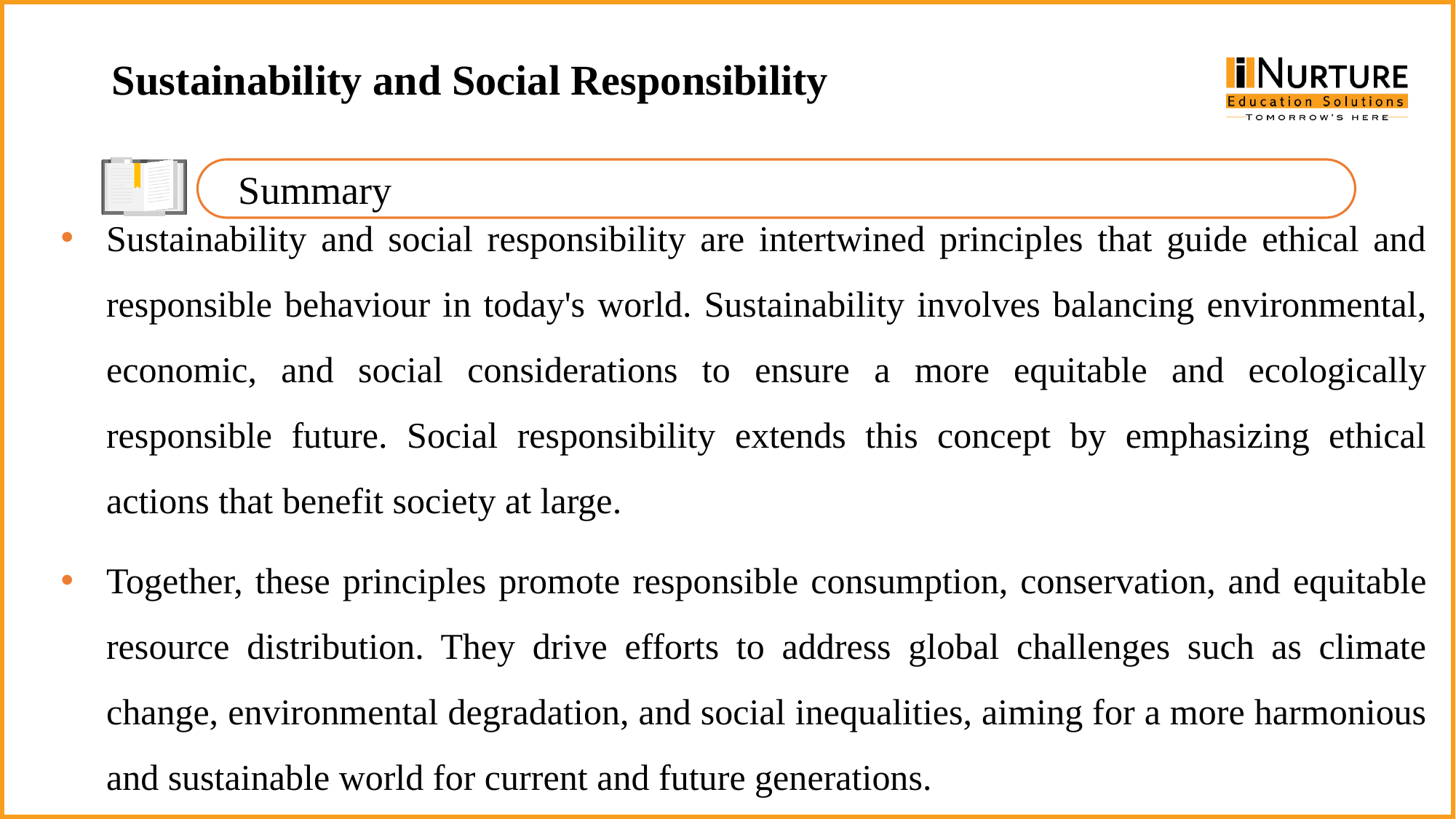

Sustainability and Social Responsibility
Summary

Sustainability and social responsibility are intertwined principles that guide ethical and responsible behaviour in today's world. Sustainability involves balancing environmental, economic, and social considerations to ensure a more equitable and ecologically responsible future. Social responsibility extends this concept by emphasizing ethical actions that benefit society at large.
Together, these principles promote responsible consumption, conservation, and equitable resource distribution. They drive efforts to address global challenges such as climate change, environmental degradation, and social inequalities, aiming for a more harmonious and sustainable world for current and future generations.